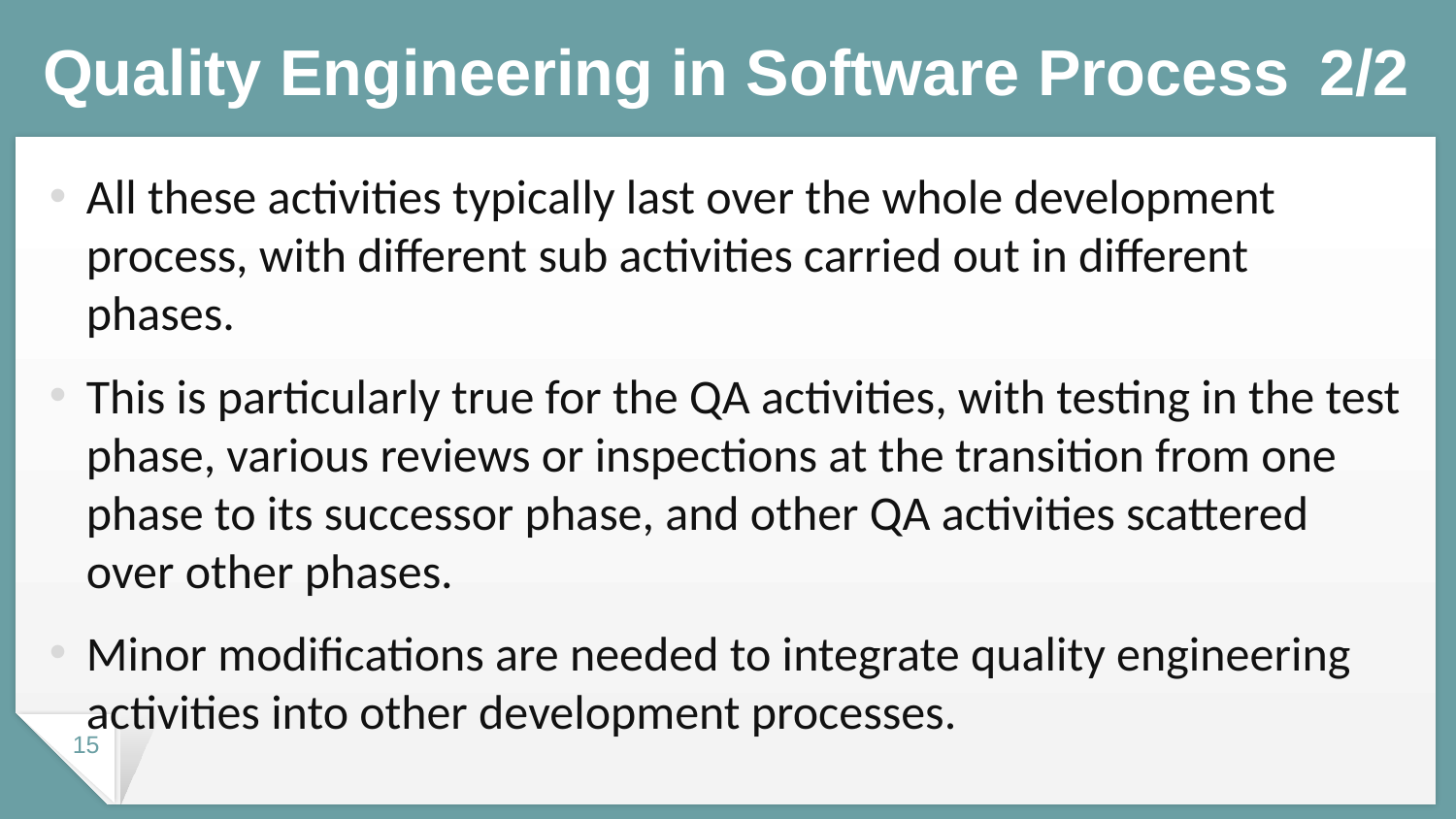

# Quality Engineering in Software Process	2/2
All these activities typically last over the whole development process, with different sub activities carried out in different phases.
This is particularly true for the QA activities, with testing in the test phase, various reviews or inspections at the transition from one phase to its successor phase, and other QA activities scattered over other phases.
Minor modifications are needed to integrate quality engineering activities into other development processes.
15